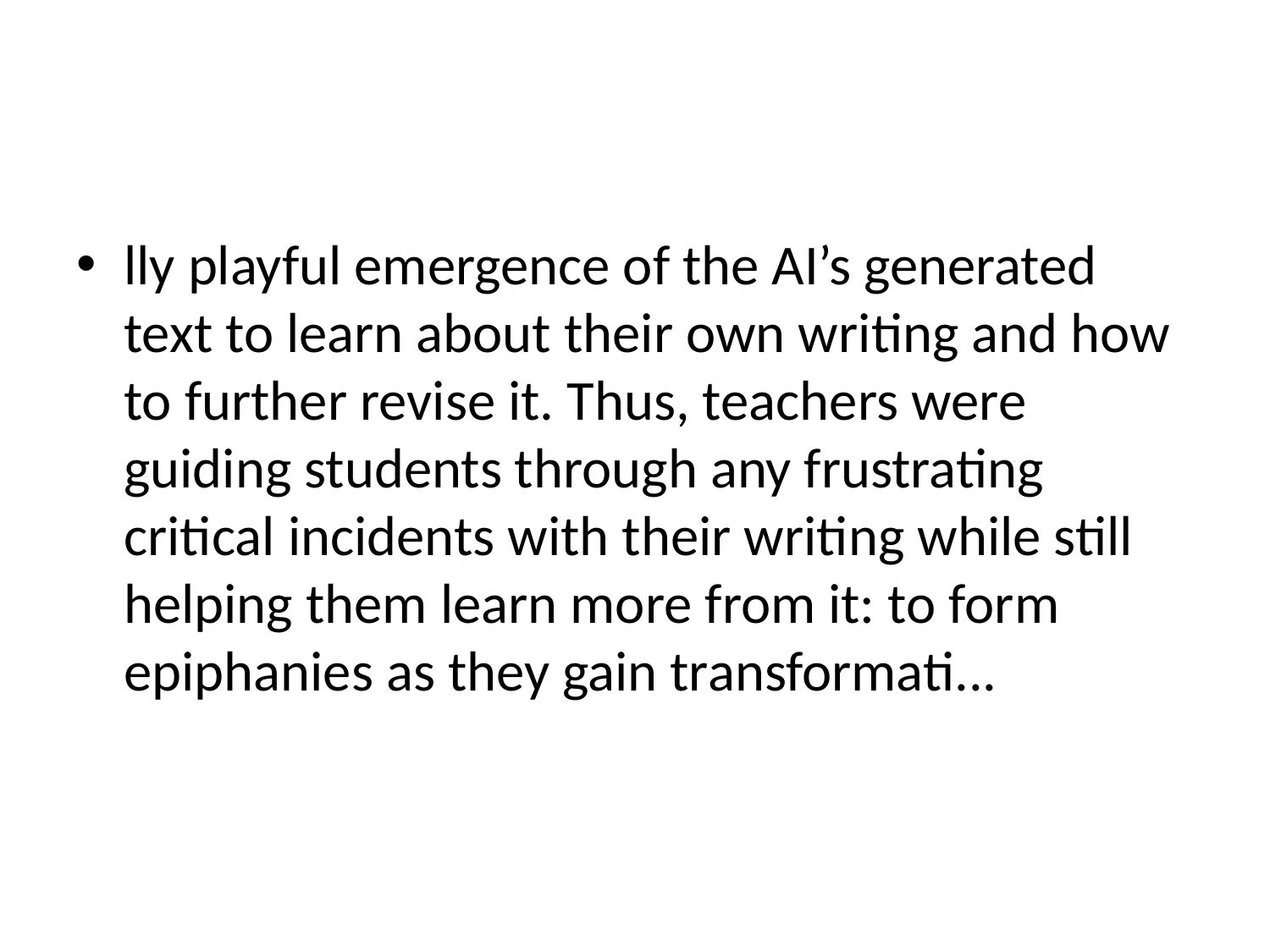

#
lly playful emergence of the AI’s generated text to learn about their own writing and how to further revise it. Thus, teachers were guiding students through any frustrating critical incidents with their writing while still helping them learn more from it: to form epiphanies as they gain transformati...